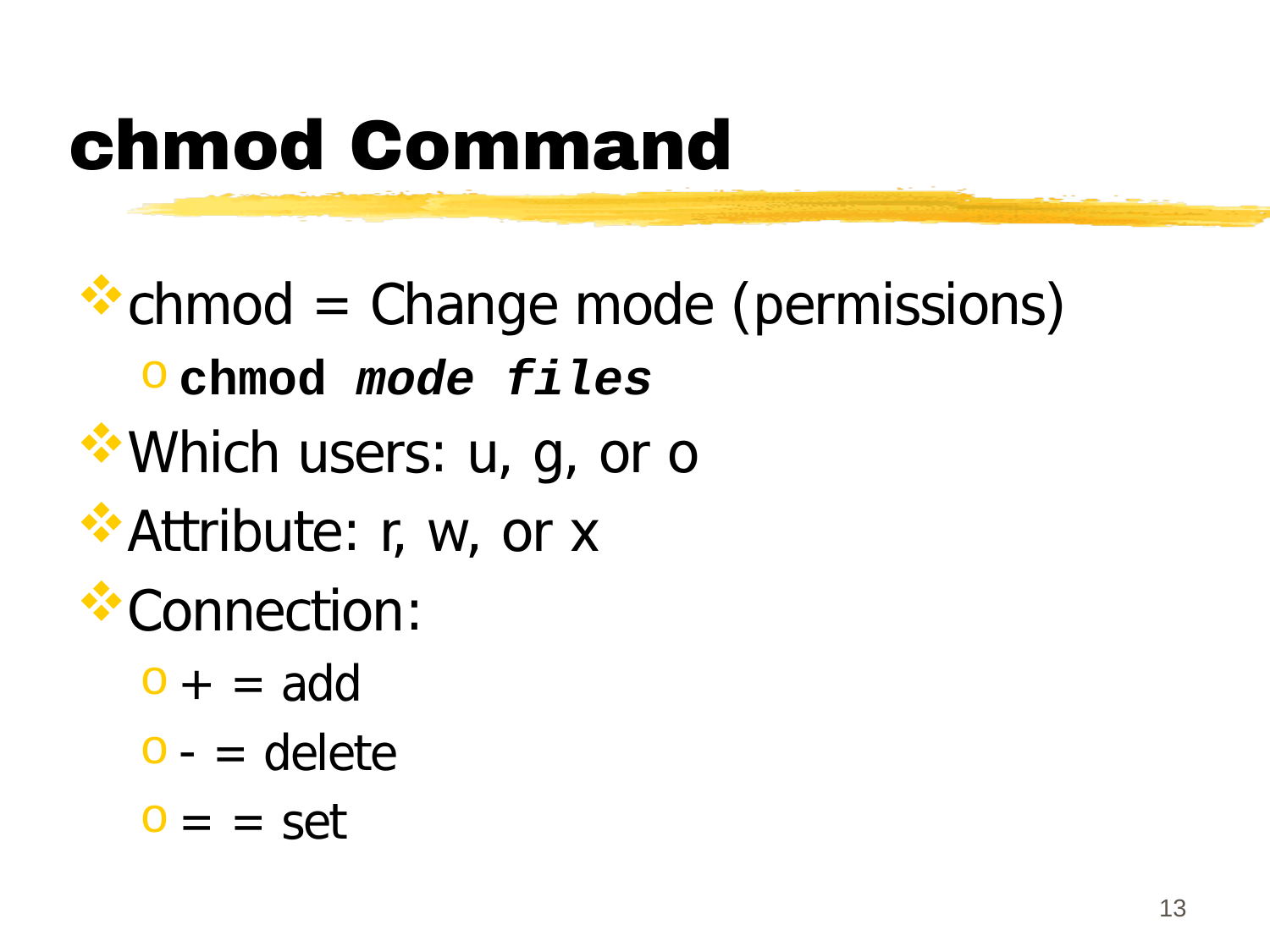

# chmod Command
chmod = Change mode (permissions)
chmod mode files
Which users: u, g, or o
Attribute: r, w, or x
Connection:
+ = add
- = delete
= = set
13